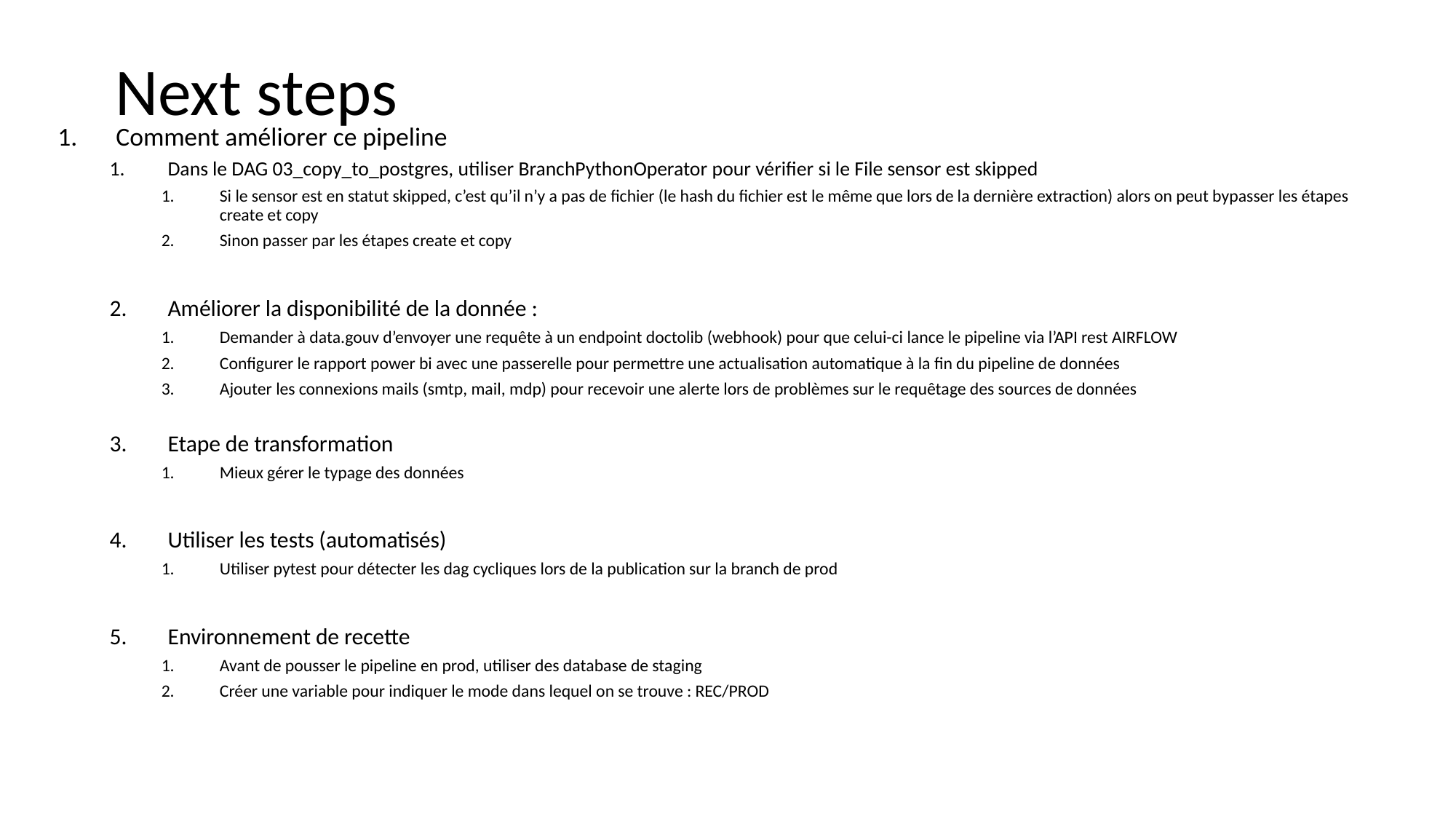

# Next steps
Comment améliorer ce pipeline
Dans le DAG 03_copy_to_postgres, utiliser BranchPythonOperator pour vérifier si le File sensor est skipped
Si le sensor est en statut skipped, c’est qu’il n’y a pas de fichier (le hash du fichier est le même que lors de la dernière extraction) alors on peut bypasser les étapes create et copy
Sinon passer par les étapes create et copy

Améliorer la disponibilité de la donnée :
Demander à data.gouv d’envoyer une requête à un endpoint doctolib (webhook) pour que celui-ci lance le pipeline via l’API rest AIRFLOW
Configurer le rapport power bi avec une passerelle pour permettre une actualisation automatique à la fin du pipeline de données
Ajouter les connexions mails (smtp, mail, mdp) pour recevoir une alerte lors de problèmes sur le requêtage des sources de données

Etape de transformation
Mieux gérer le typage des données

Utiliser les tests (automatisés)
Utiliser pytest pour détecter les dag cycliques lors de la publication sur la branch de prod

Environnement de recette
Avant de pousser le pipeline en prod, utiliser des database de staging
Créer une variable pour indiquer le mode dans lequel on se trouve : REC/PROD